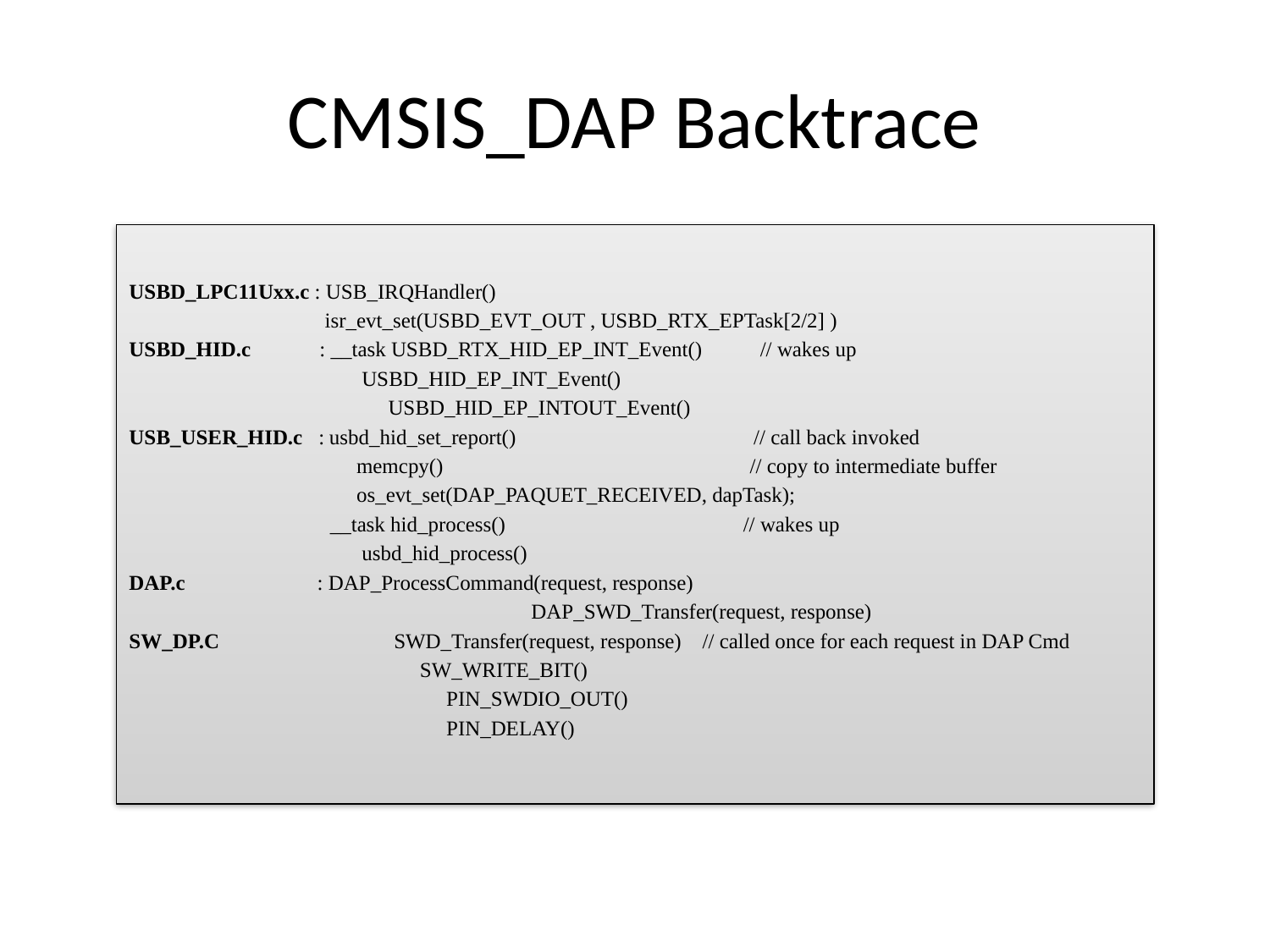

# CMSIS_DAP Backtrace

USBD_LPC11Uxx.c : USB_IRQHandler()
	             isr_evt_set(USBD_EVT_OUT , USBD_RTX_EPTask[2/2] )
USBD_HID.c             : __task USBD_RTX_HID_EP_INT_Event()           // wakes up
                                            USBD_HID_EP_INT_Event()
                                                 USBD_HID_EP_INTOUT_Event()
USB_USER_HID.c   : usbd_hid_set_report()                                             // call back invoked
                                           memcpy()                                                          // copy to intermediate buffer
                                           os_evt_set(DAP_PAQUET_RECEIVED, dapTask);
                                      __task hid_process()                                             // wakes up
                                            usbd_hid_process()
DAP.c                         : DAP_ProcessCommand(request, response)
			    DAP_SWD_Transfer(request, response)
SW_DP.C                                 SWD_Transfer(request, response)    // called once for each request in DAP Cmd
                                                       SW_WRITE_BIT()
                                                            PIN_SWDIO_OUT()
                                                            PIN_DELAY()